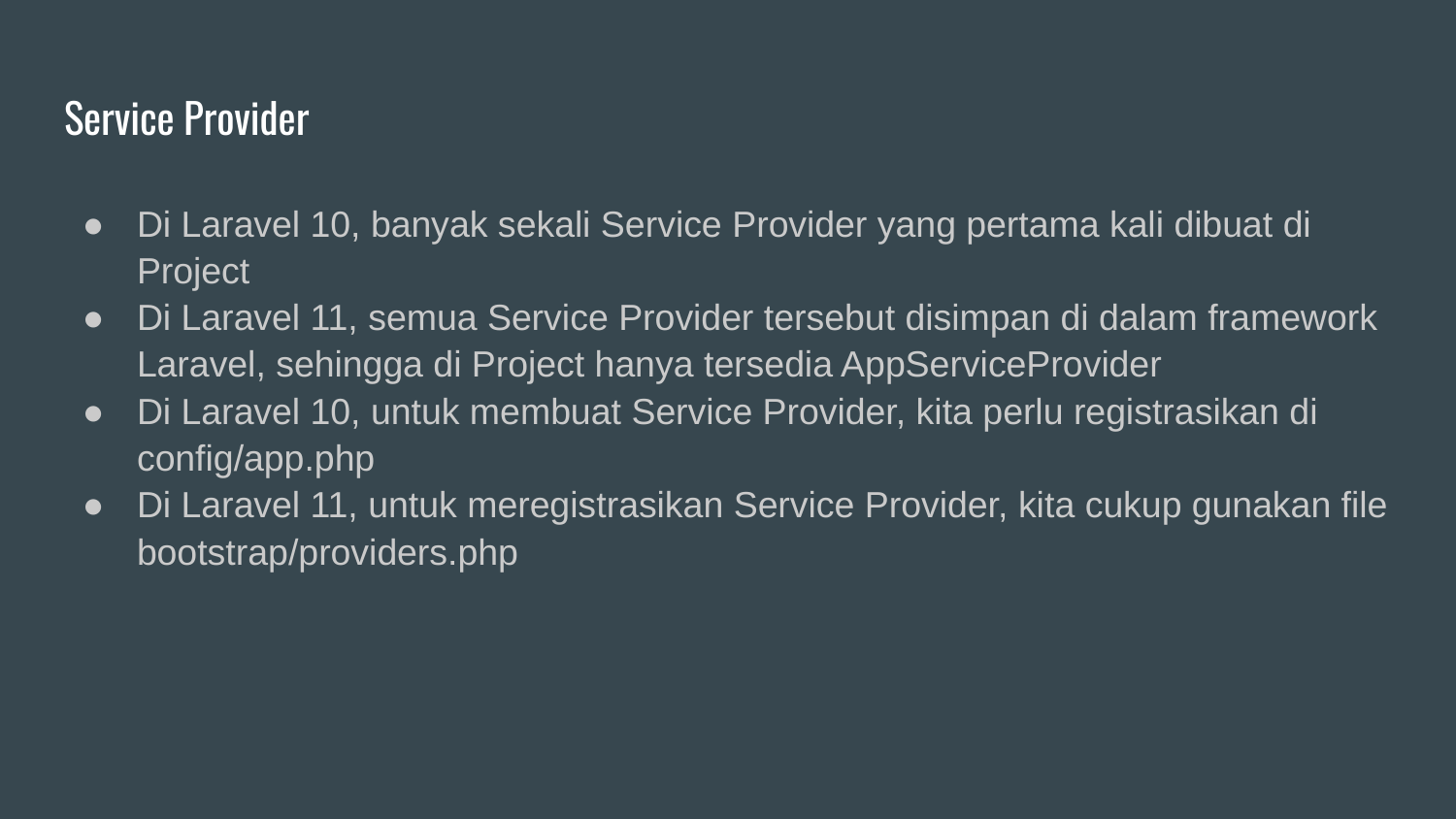

# Service Provider
Di Laravel 10, banyak sekali Service Provider yang pertama kali dibuat di Project
Di Laravel 11, semua Service Provider tersebut disimpan di dalam framework Laravel, sehingga di Project hanya tersedia AppServiceProvider
Di Laravel 10, untuk membuat Service Provider, kita perlu registrasikan di config/app.php
Di Laravel 11, untuk meregistrasikan Service Provider, kita cukup gunakan file bootstrap/providers.php